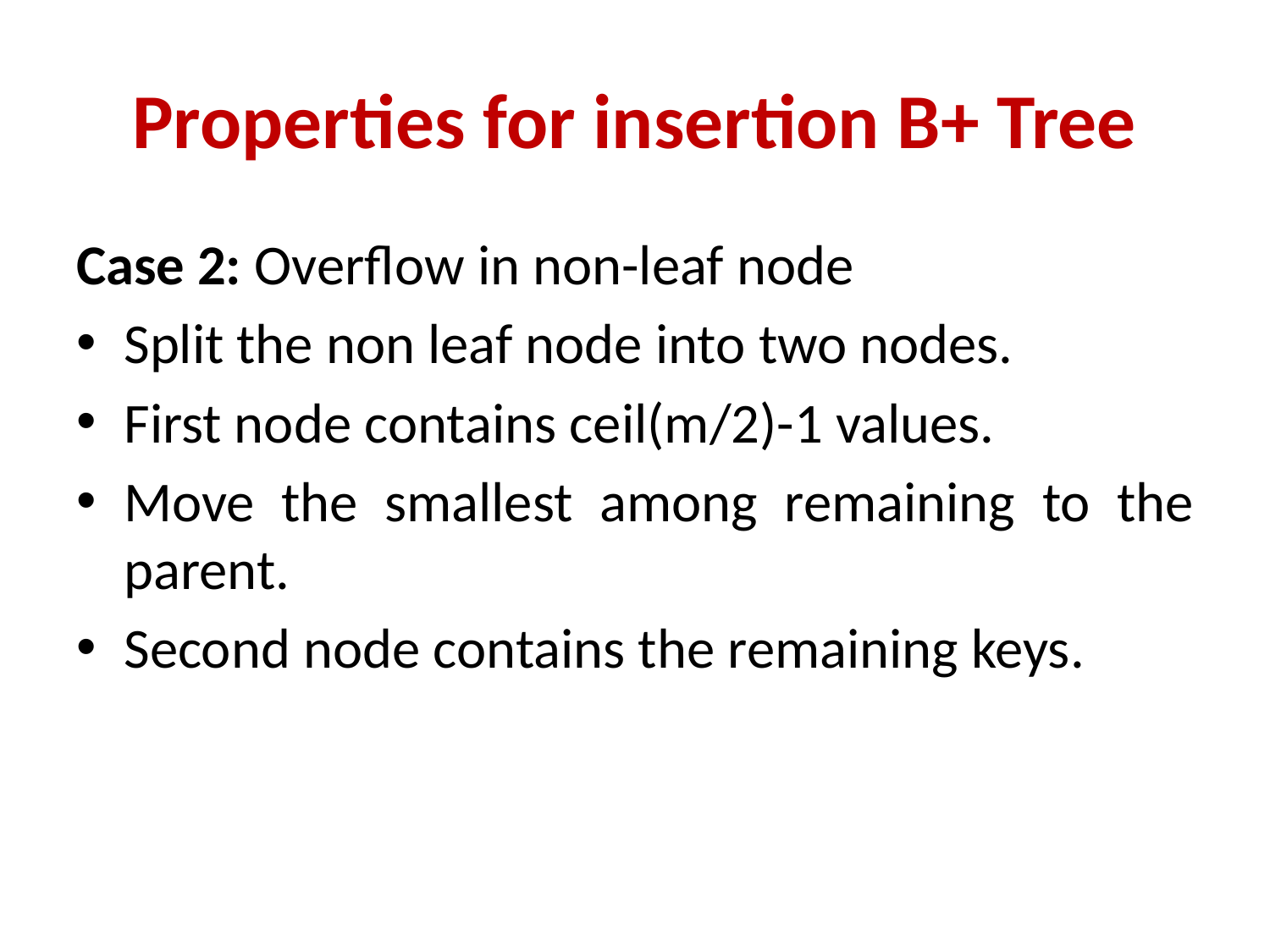

# Properties for insertion B+ Tree
Case 2: Overflow in non-leaf node
Split the non leaf node into two nodes.
First node contains ceil(m/2)-1 values.
Move the smallest among remaining to the parent.
Second node contains the remaining keys.